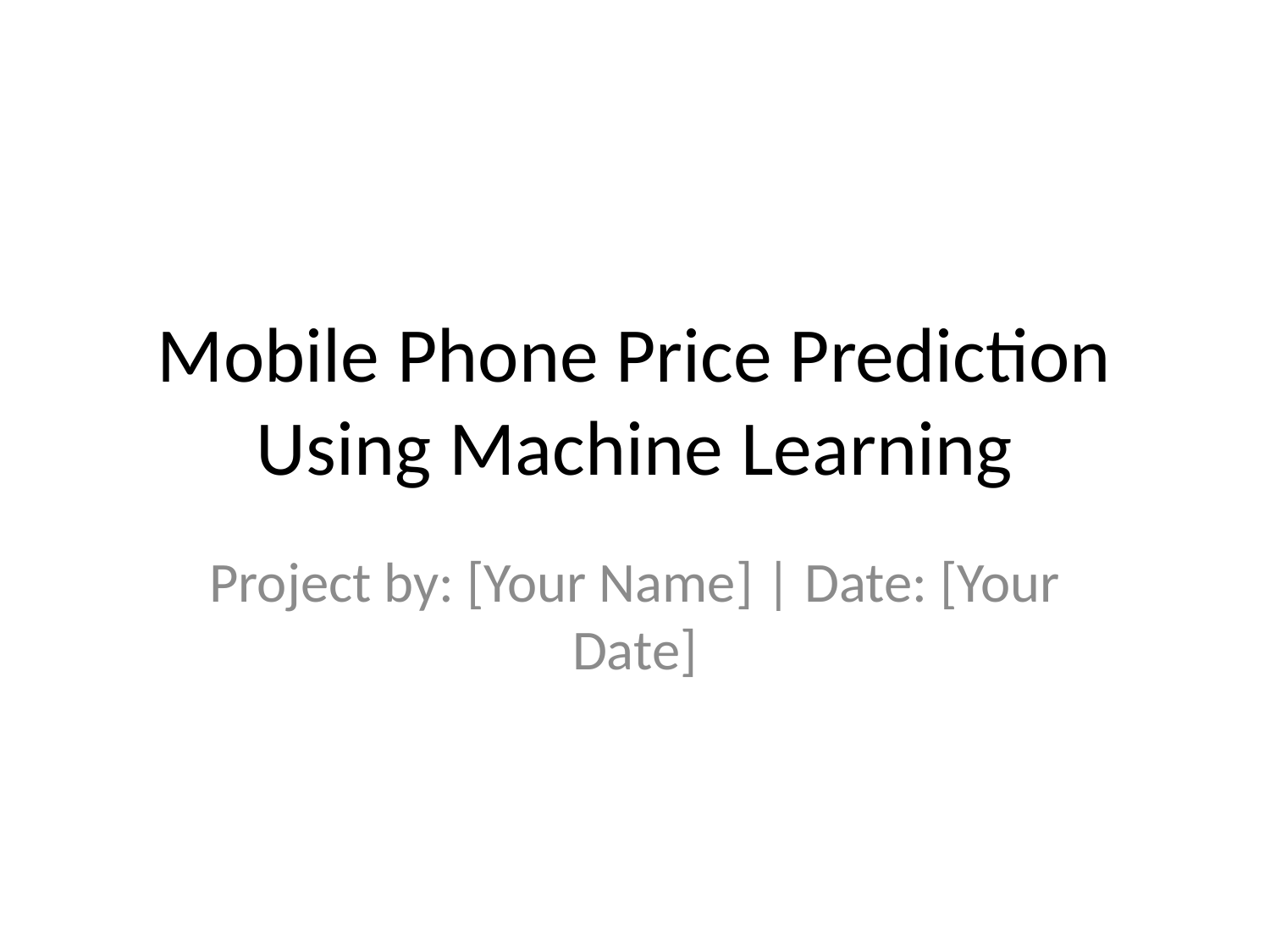

# Mobile Phone Price Prediction Using Machine Learning
Project by: [Your Name] | Date: [Your Date]